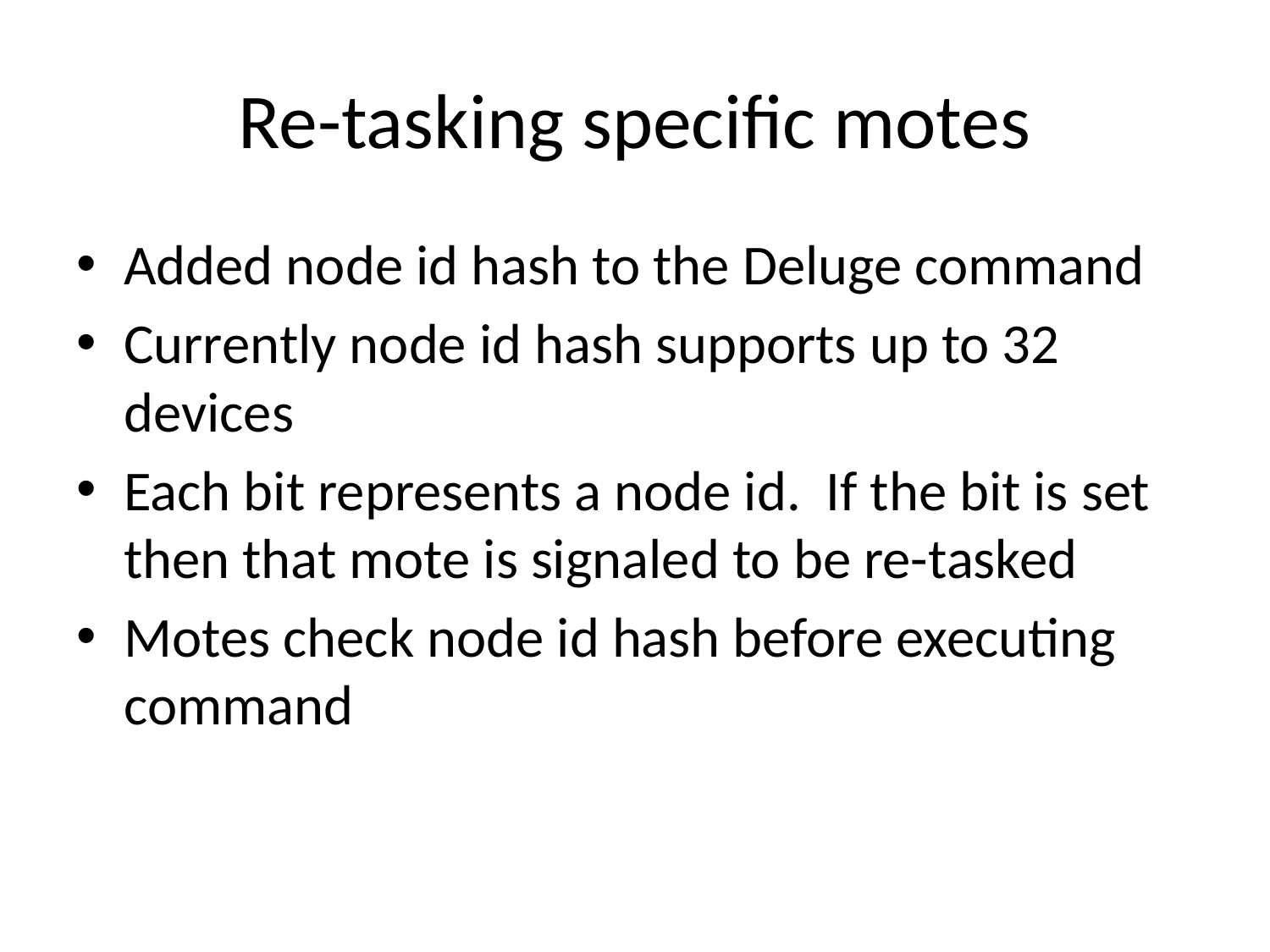

# Re-tasking specific motes
Added node id hash to the Deluge command
Currently node id hash supports up to 32 devices
Each bit represents a node id.  If the bit is set then that mote is signaled to be re-tasked
Motes check node id hash before executing command